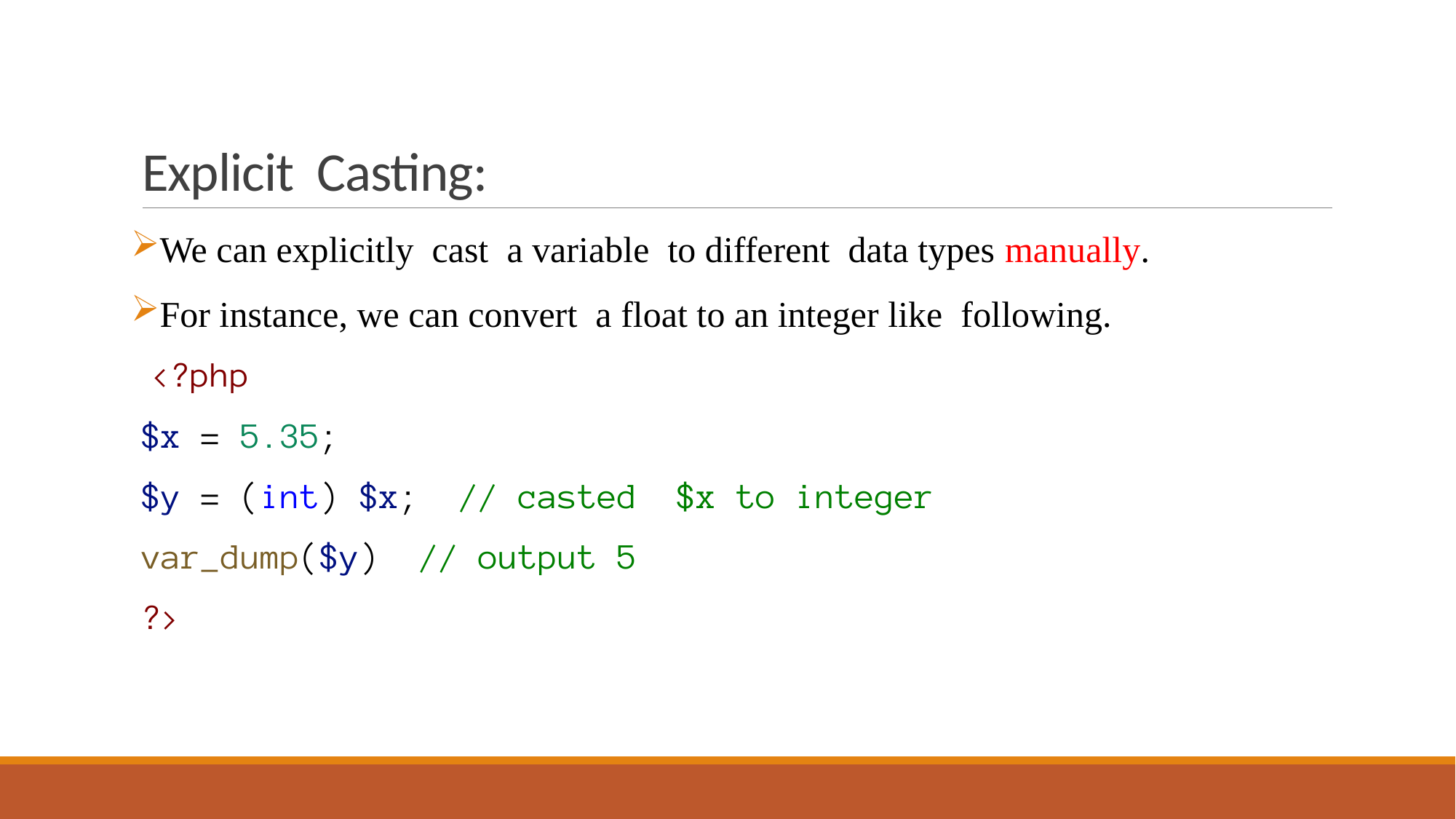

# Explicit  Casting:
We can explicitly  cast  a variable  to different  data types manually.
For instance, we can convert  a float to an integer like  following.
 <?php
$x = 5.35;
$y = (int) $x;  // casted  $x to integer
var_dump($y)  // output 5
?>